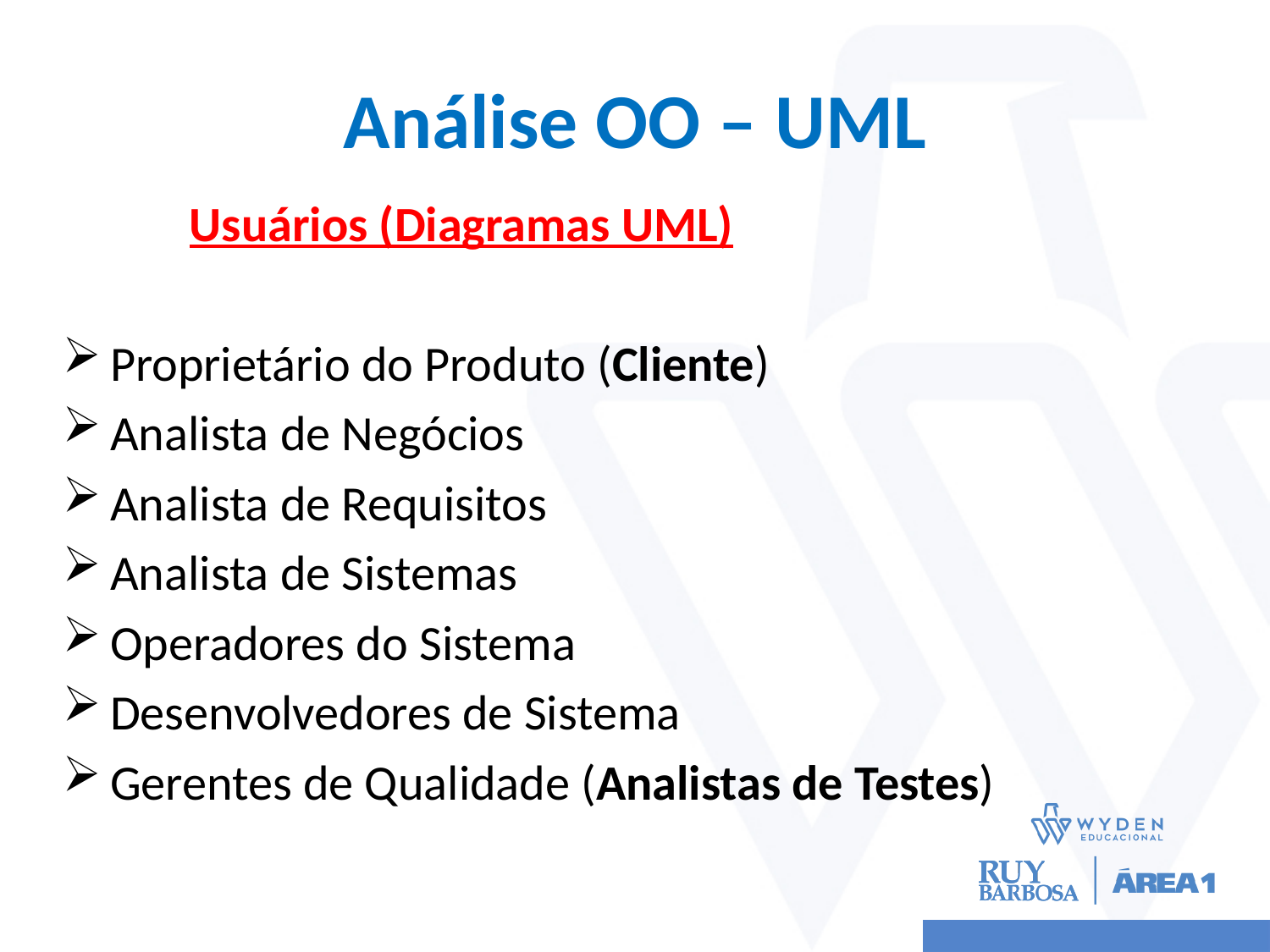

# Análise OO – UML

	Usuários (Diagramas UML)

Proprietário do Produto (Cliente)
Analista de Negócios
Analista de Requisitos
Analista de Sistemas
Operadores do Sistema
Desenvolvedores de Sistema
Gerentes de Qualidade (Analistas de Testes)